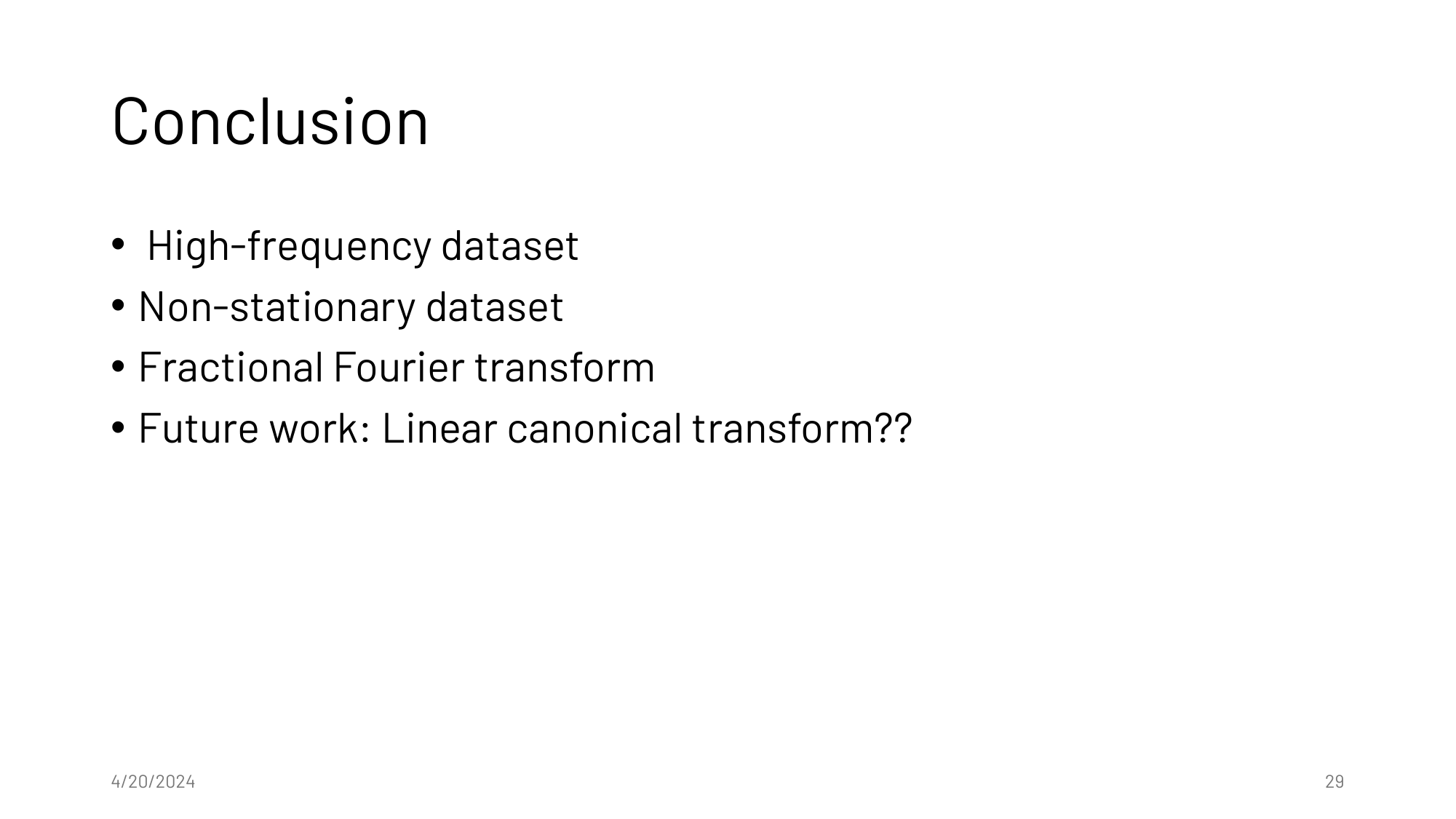

# Conclusion
 High-frequency dataset
Non-stationary dataset
Fractional Fourier transform
Future work: Linear canonical transform??
4/20/2024
29